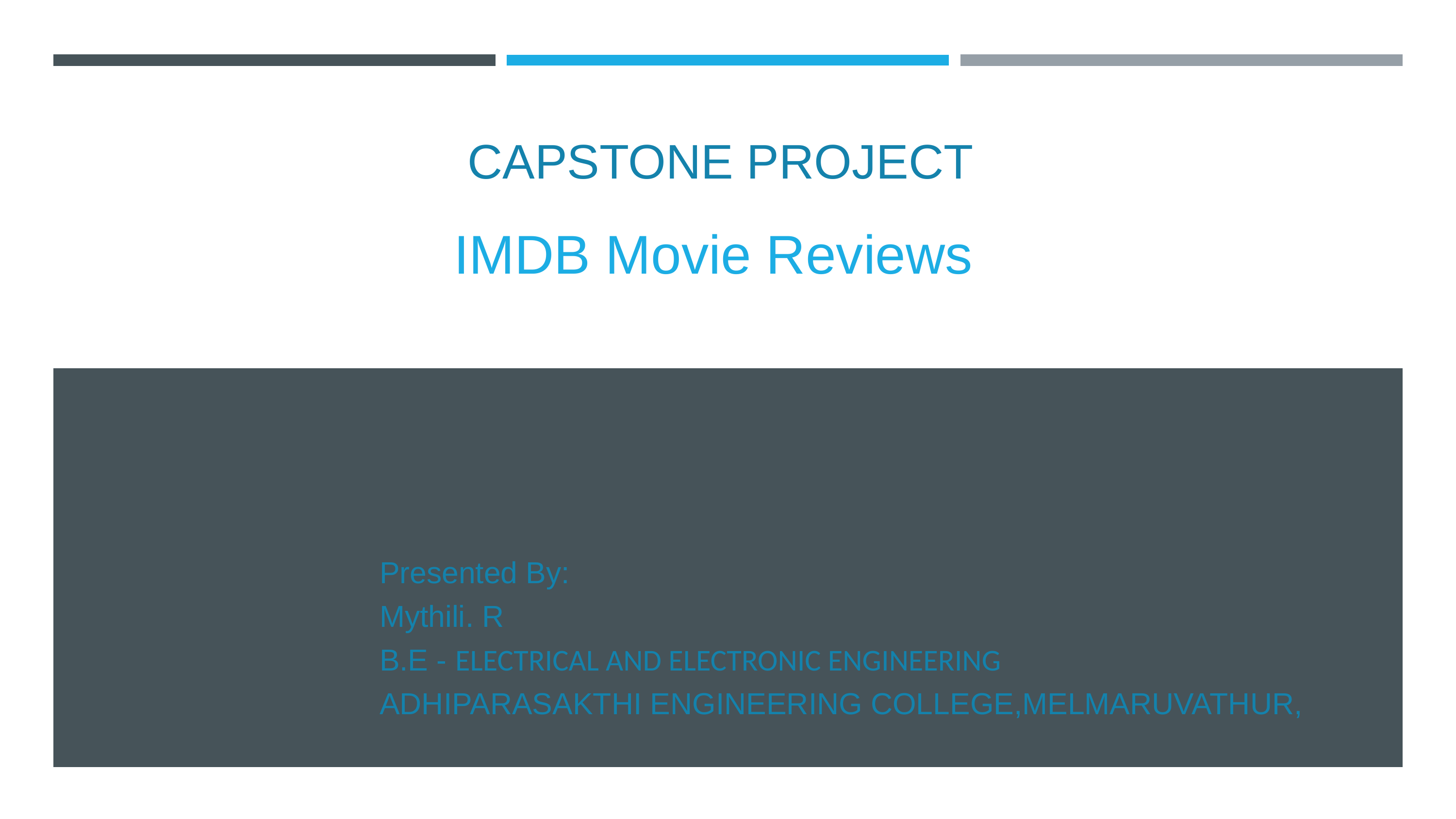

CAPSTONE PROJECT
IMDB Movie Reviews

Presented By:
Mythili. R
B.E - ELECTRICAL AND ELECTRONIC ENGINEERING
ADHIPARASAKTHI ENGINEERING COLLEGE,MELMARUVATHUR,